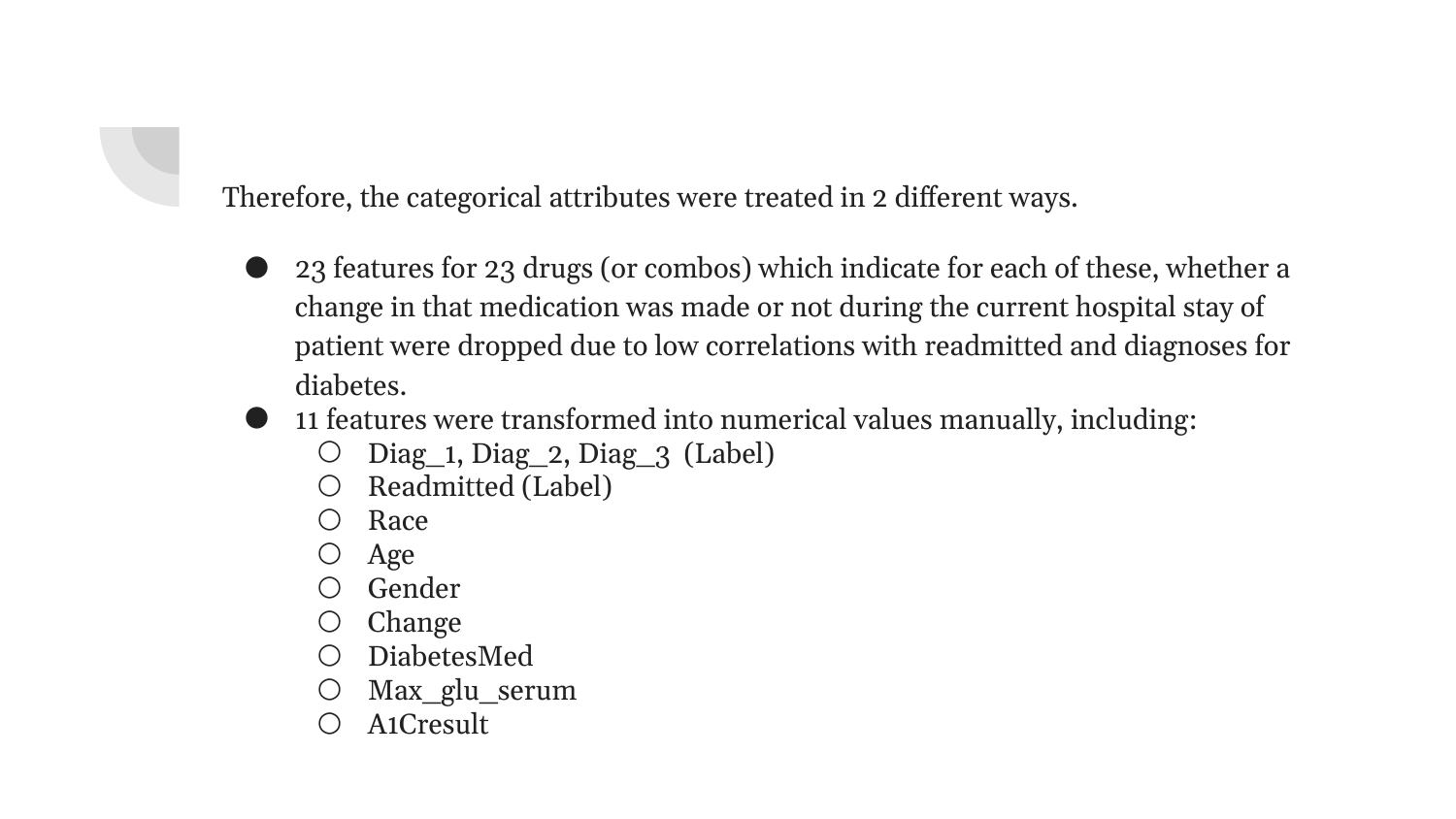

Therefore, the categorical attributes were treated in 2 different ways.
23 features for 23 drugs (or combos) which indicate for each of these, whether a change in that medication was made or not during the current hospital stay of patient were dropped due to low correlations with readmitted and diagnoses for diabetes.
11 features were transformed into numerical values manually, including:
Diag_1, Diag_2, Diag_3  (Label)
Readmitted (Label)
Race
Age
Gender
Change
DiabetesMed
Max_glu_serum
A1Cresult